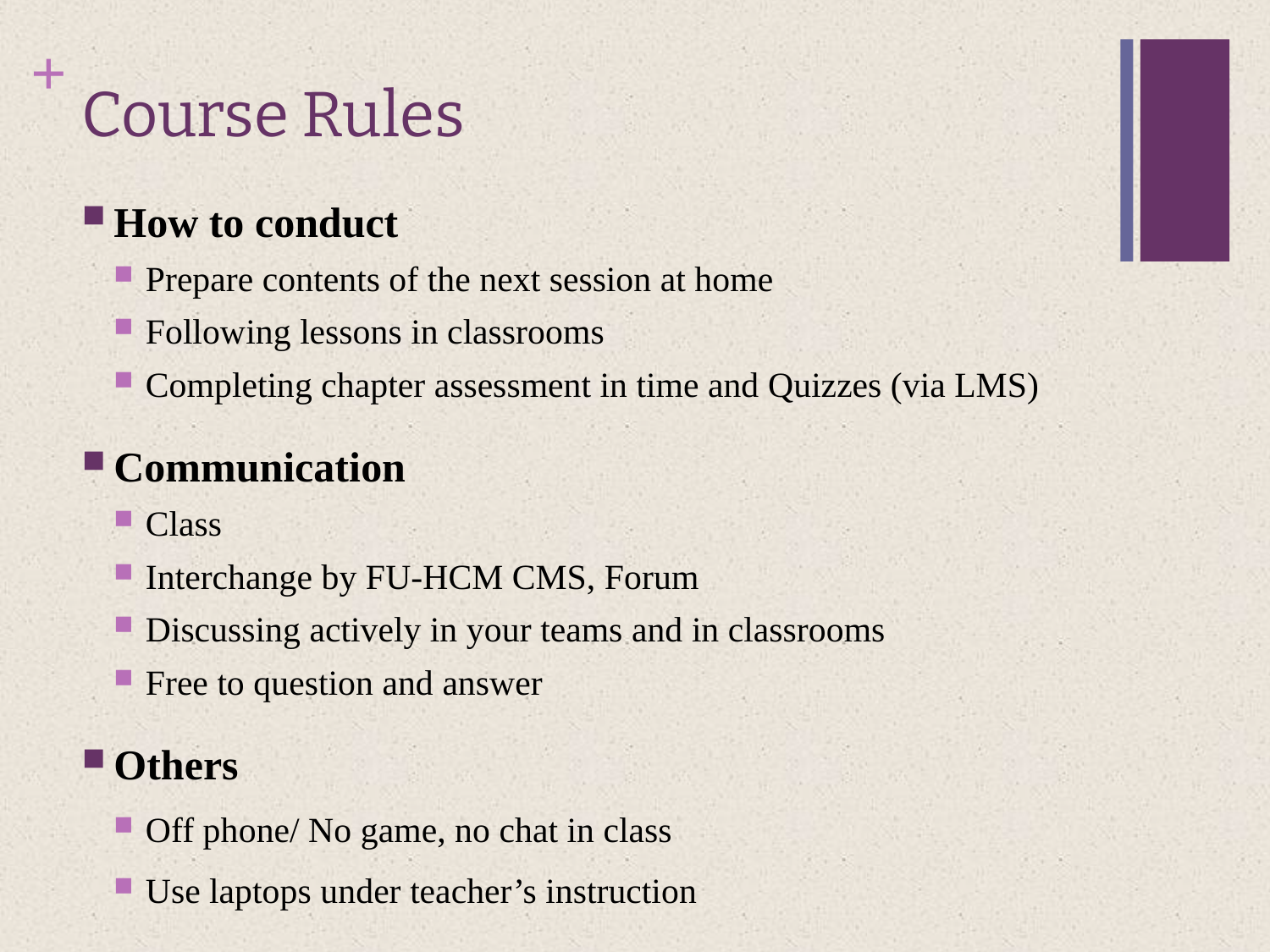

# Course Rules
How to conduct
Prepare contents of the next session at home
Following lessons in classrooms
Completing chapter assessment in time and Quizzes (via LMS)
Communication
Class
Interchange by FU-HCM CMS, Forum
Discussing actively in your teams and in classrooms
Free to question and answer
Others
Off phone/ No game, no chat in class
Use laptops under teacher’s instruction